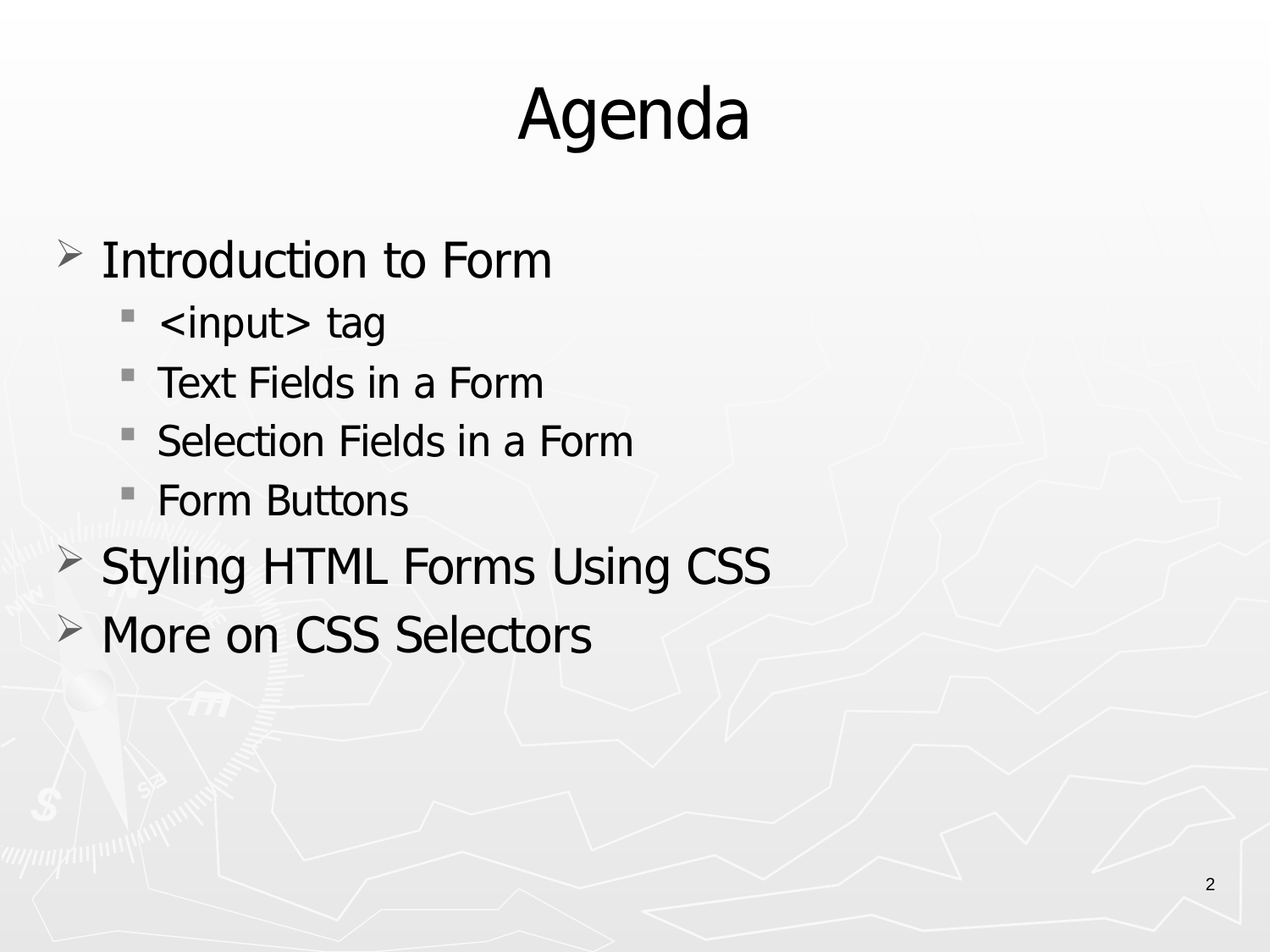

# Agenda
Introduction to Form
<input> tag
Text Fields in a Form
Selection Fields in a Form
Form Buttons
Styling HTML Forms Using CSS
More on CSS Selectors

2